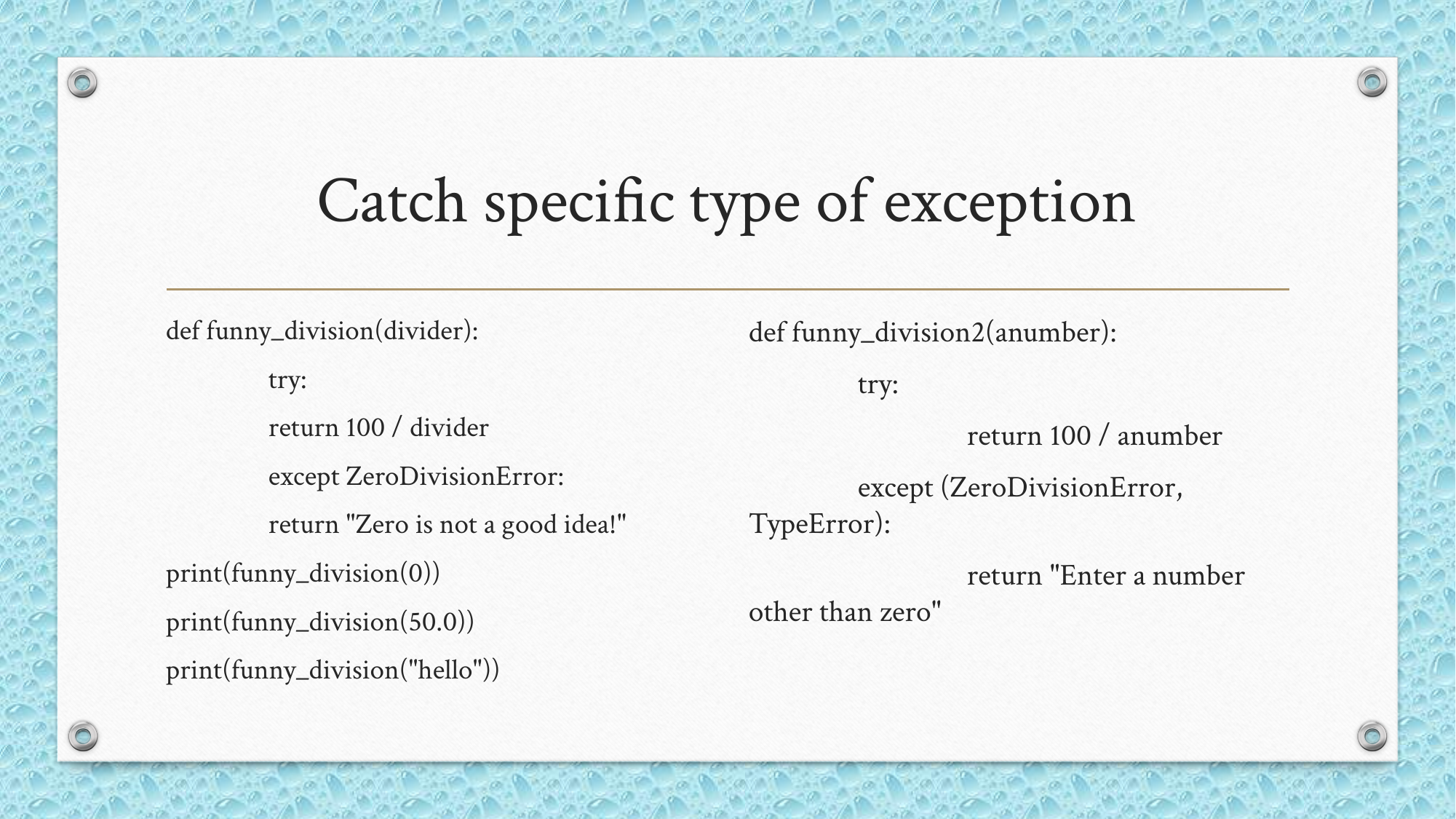

# Catch specific type of exception
def funny_division(divider):
	try:
		return 100 / divider
	except ZeroDivisionError:
		return "Zero is not a good idea!"
print(funny_division(0))
print(funny_division(50.0))
print(funny_division("hello"))
def funny_division2(anumber):
	try:
		return 100 / anumber
	except (ZeroDivisionError, TypeError):
		return "Enter a number other than zero"